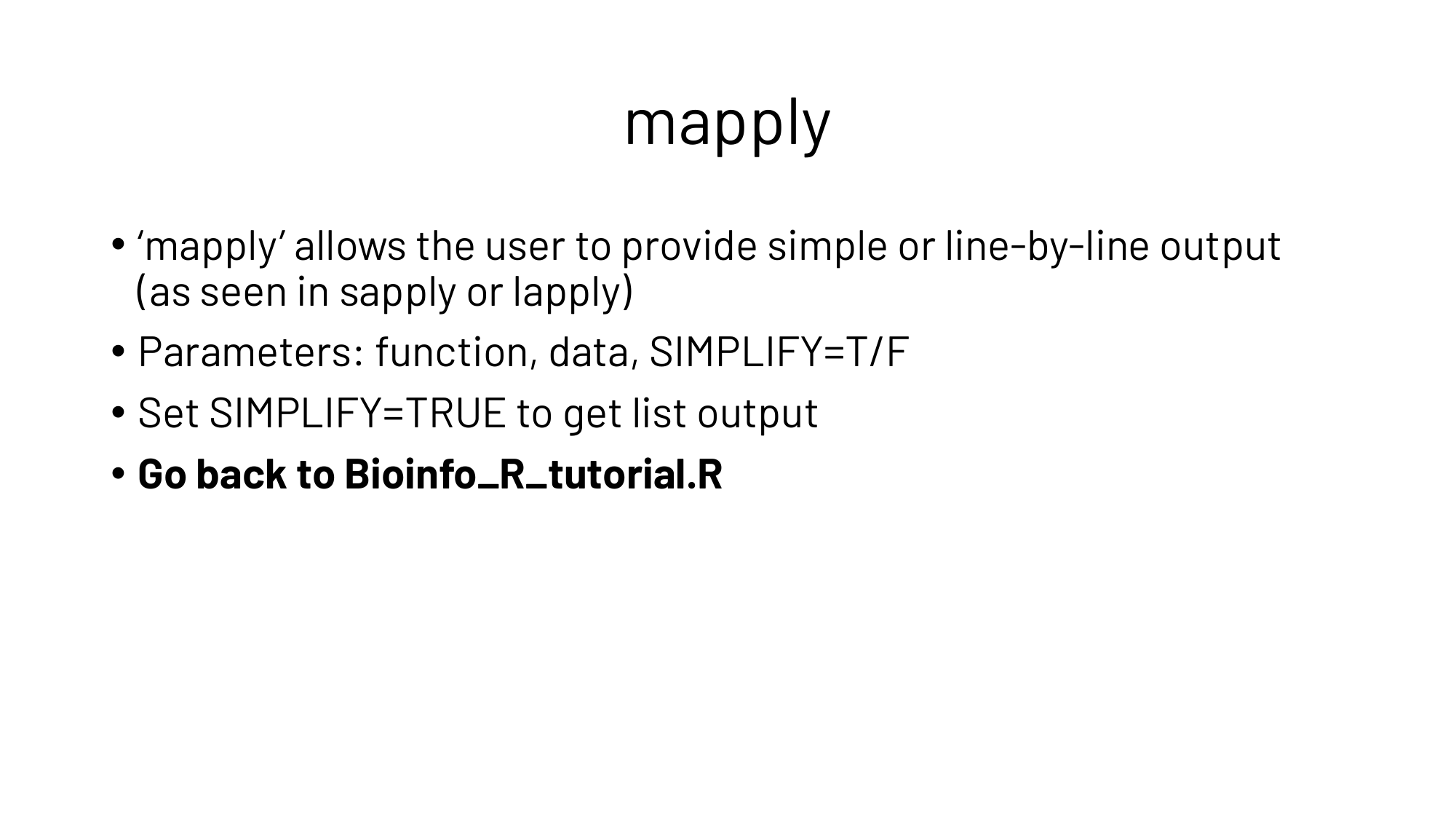

# mapply
‘mapply’ allows the user to provide simple or line-by-line output (as seen in sapply or lapply)
Parameters: function, data, SIMPLIFY=T/F
Set SIMPLIFY=TRUE to get list output
Go back to Bioinfo_R_tutorial.R